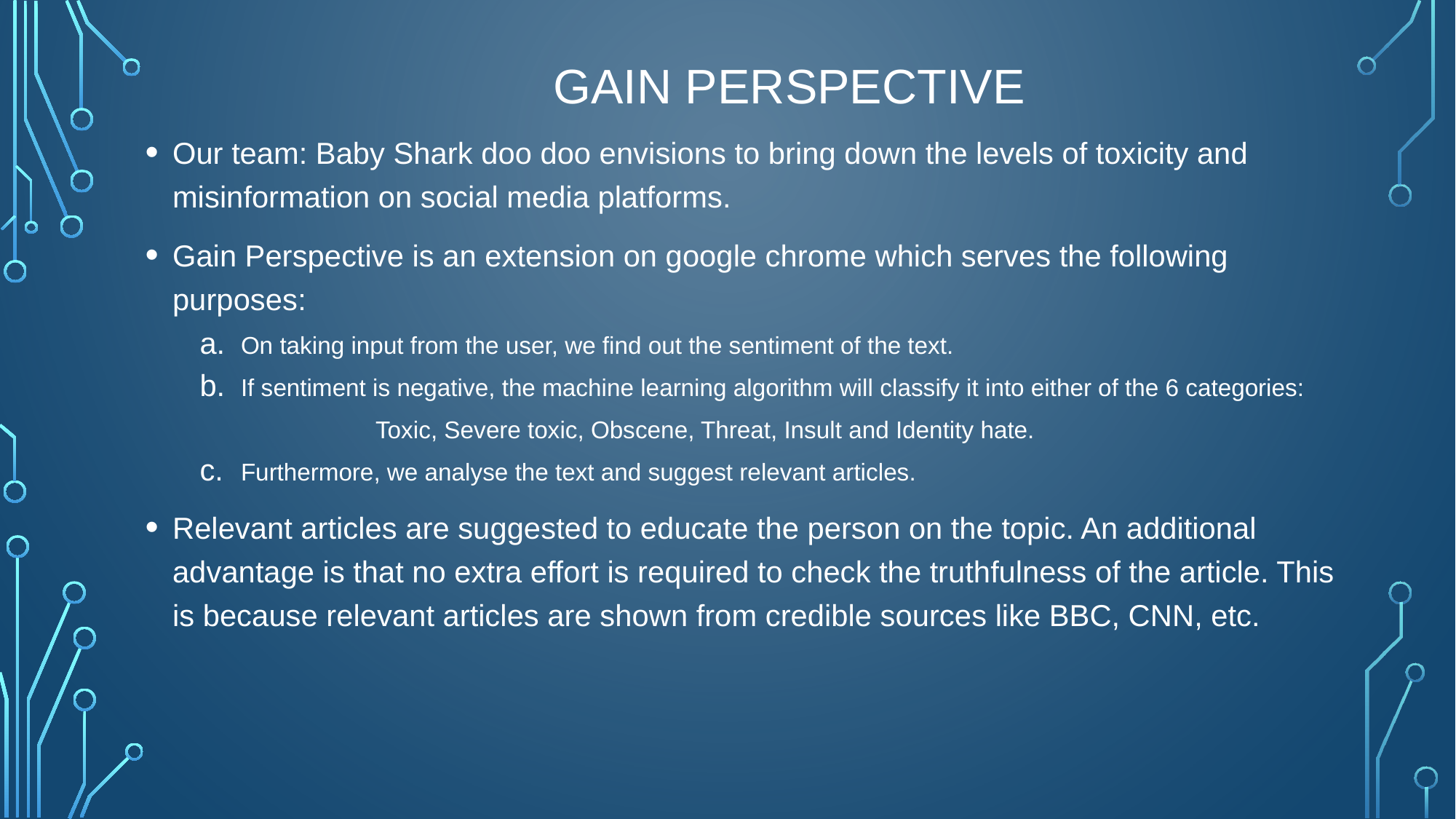

# GAIN perspective
Our team: Baby Shark doo doo envisions to bring down the levels of toxicity and misinformation on social media platforms.
Gain Perspective is an extension on google chrome which serves the following purposes:
On taking input from the user, we find out the sentiment of the text.
If sentiment is negative, the machine learning algorithm will classify it into either of the 6 categories:
                  Toxic, Severe toxic, Obscene, Threat, Insult and Identity hate.
Furthermore, we analyse the text and suggest relevant articles.
Relevant articles are suggested to educate the person on the topic. An additional advantage is that no extra effort is required to check the truthfulness of the article. This is because relevant articles are shown from credible sources like BBC, CNN, etc.